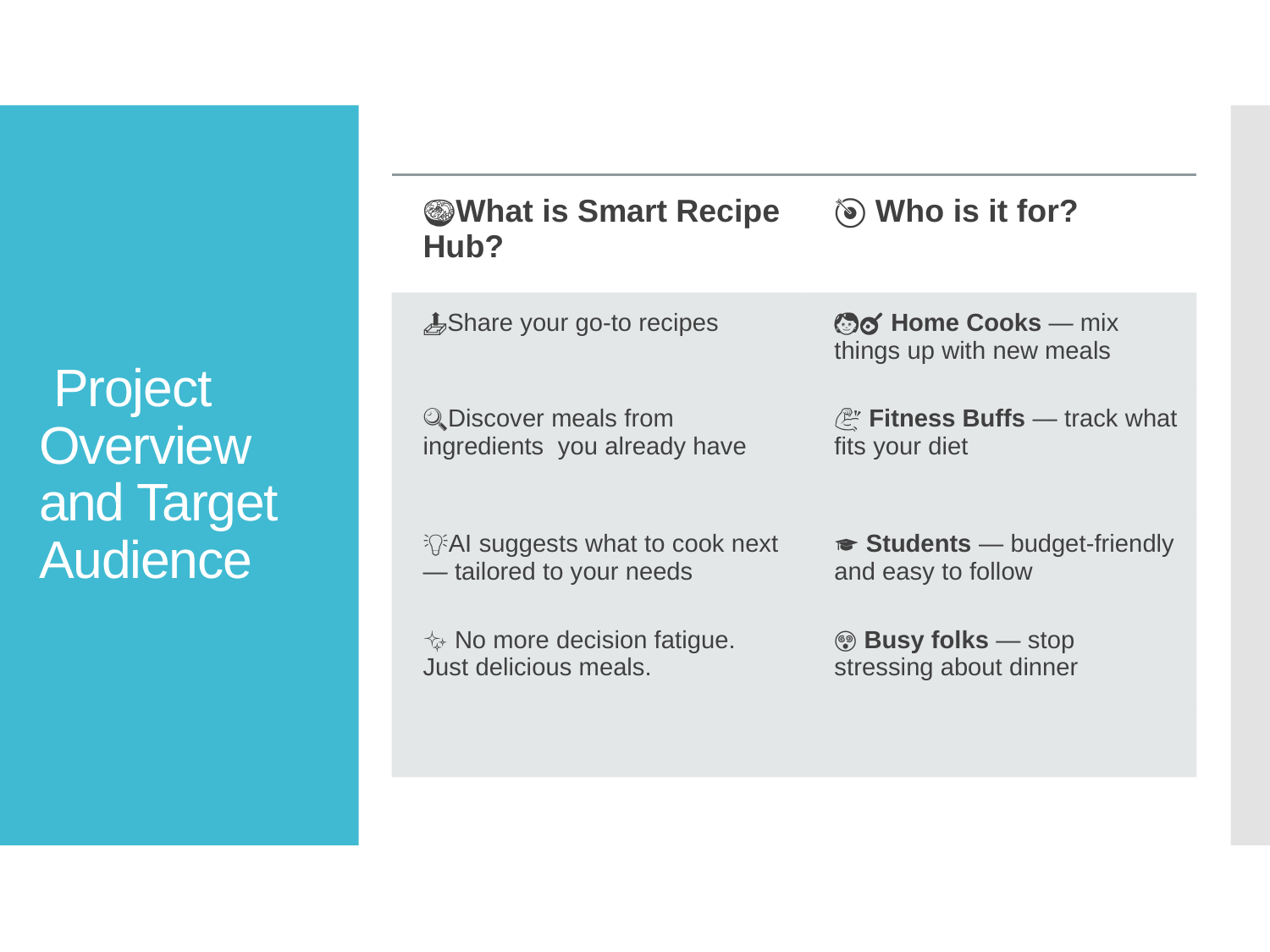

# Project Overview and Target Audience
| 🍲What is Smart Recipe Hub? | 🎯 Who is it for? |
| --- | --- |
| 📤Share your go-to recipes | 👩‍🍳 Home Cooks — mix things up with new meals |
| 🔍Discover meals from ingredients you already have | 💪 Fitness Buffs — track what fits your diet |
| 💡AI suggests what to cook next — tailored to your needs | 🎓 Students — budget-friendly and easy to follow |
| ✨ No more decision fatigue. Just delicious meals. | 😵 Busy folks — stop stressing about dinner |
|  |  |